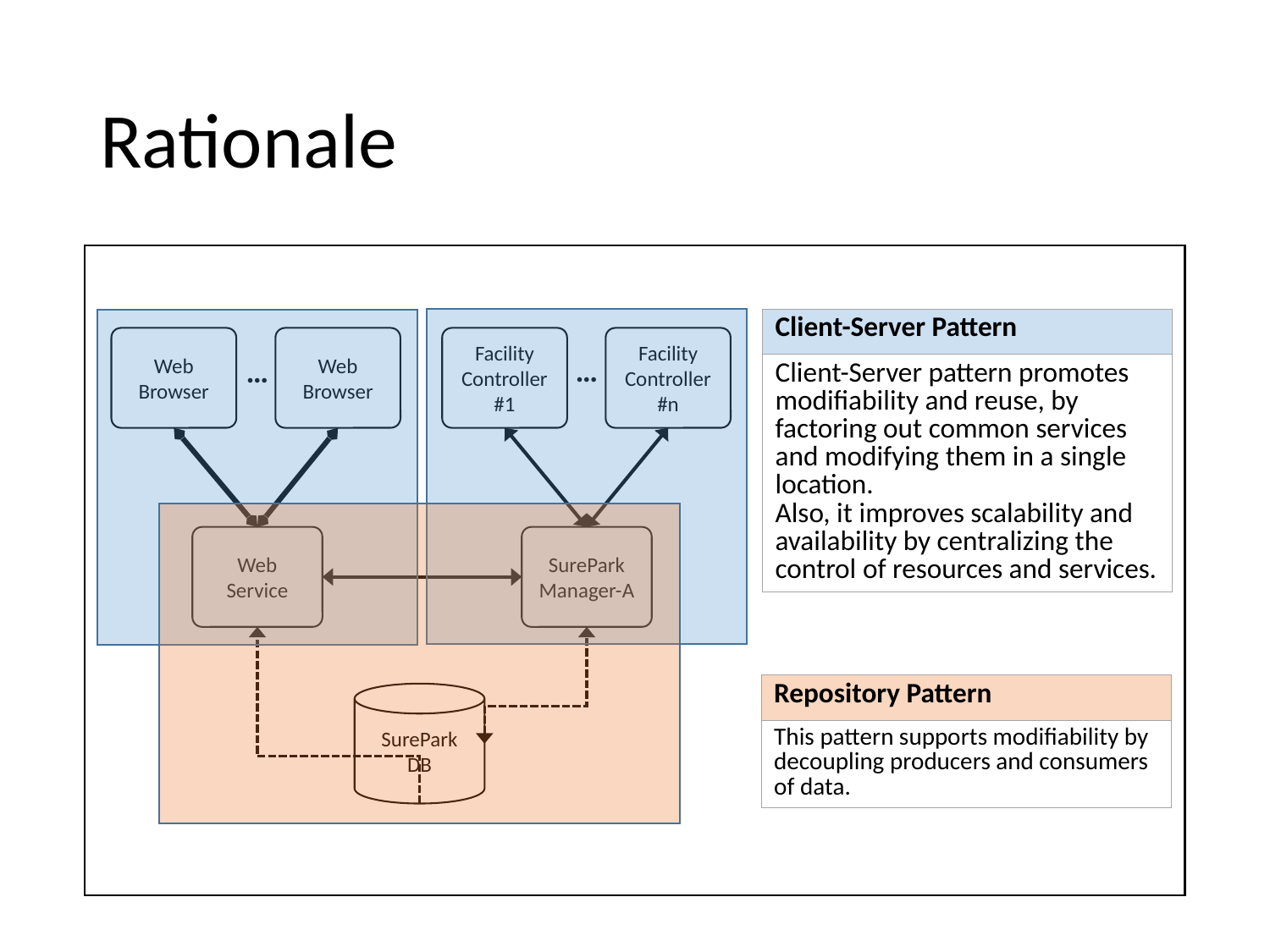

# Rationale

| Client-Server Pattern |
| --- |
| Client-Server pattern promotes modifiability and reuse, by factoring out common services and modifying them in a single location. Also, it improves scalability and availability by centralizing the control of resources and services. |

Web Browser
Web Browser
Facility Controller #1
Facility Controller #n
…
…

Web Service
SurePark Manager-A
| Repository Pattern |
| --- |
| This pattern supports modifiability by decoupling producers and consumers of data. |
SurePark DB